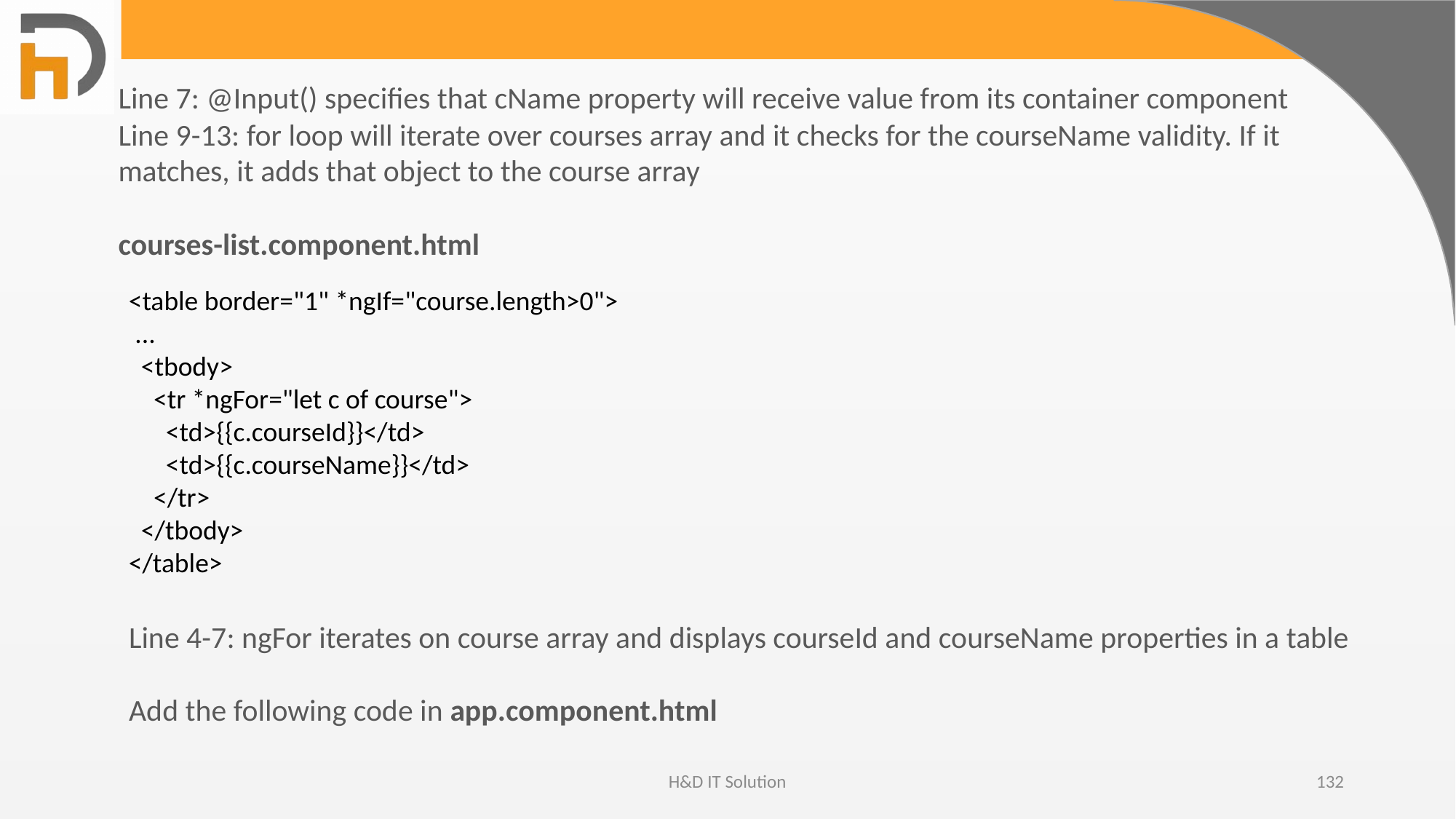

Line 7: @Input() specifies that cName property will receive value from its container component
Line 9-13: for loop will iterate over courses array and it checks for the courseName validity. If it matches, it adds that object to the course array

courses-list.component.html
<table border="1" *ngIf="course.length>0">
 ...
  <tbody>
    <tr *ngFor="let c of course">
      <td>{{c.courseId}}</td>
      <td>{{c.courseName}}</td>
    </tr>
  </tbody>
</table>
Line 4-7: ngFor iterates on course array and displays courseId and courseName properties in a table

Add the following code in app.component.html
H&D IT Solution
132